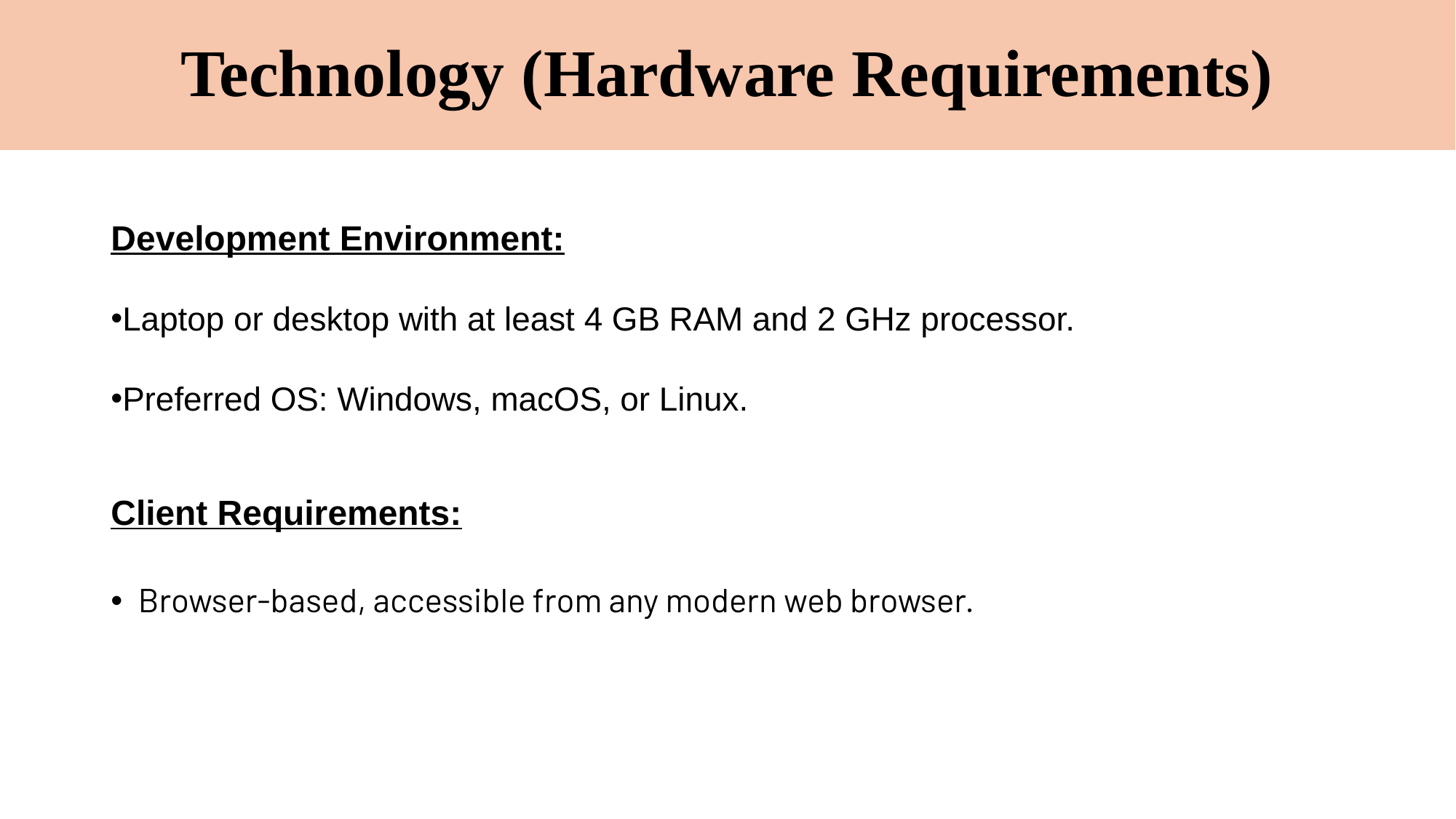

# Technology (Hardware Requirements)
Development Environment:

Laptop or desktop with at least 4 GB RAM and 2 GHz processor.

Preferred OS: Windows, macOS, or Linux.

Client Requirements:

Browser-based, accessible from any modern web browser.